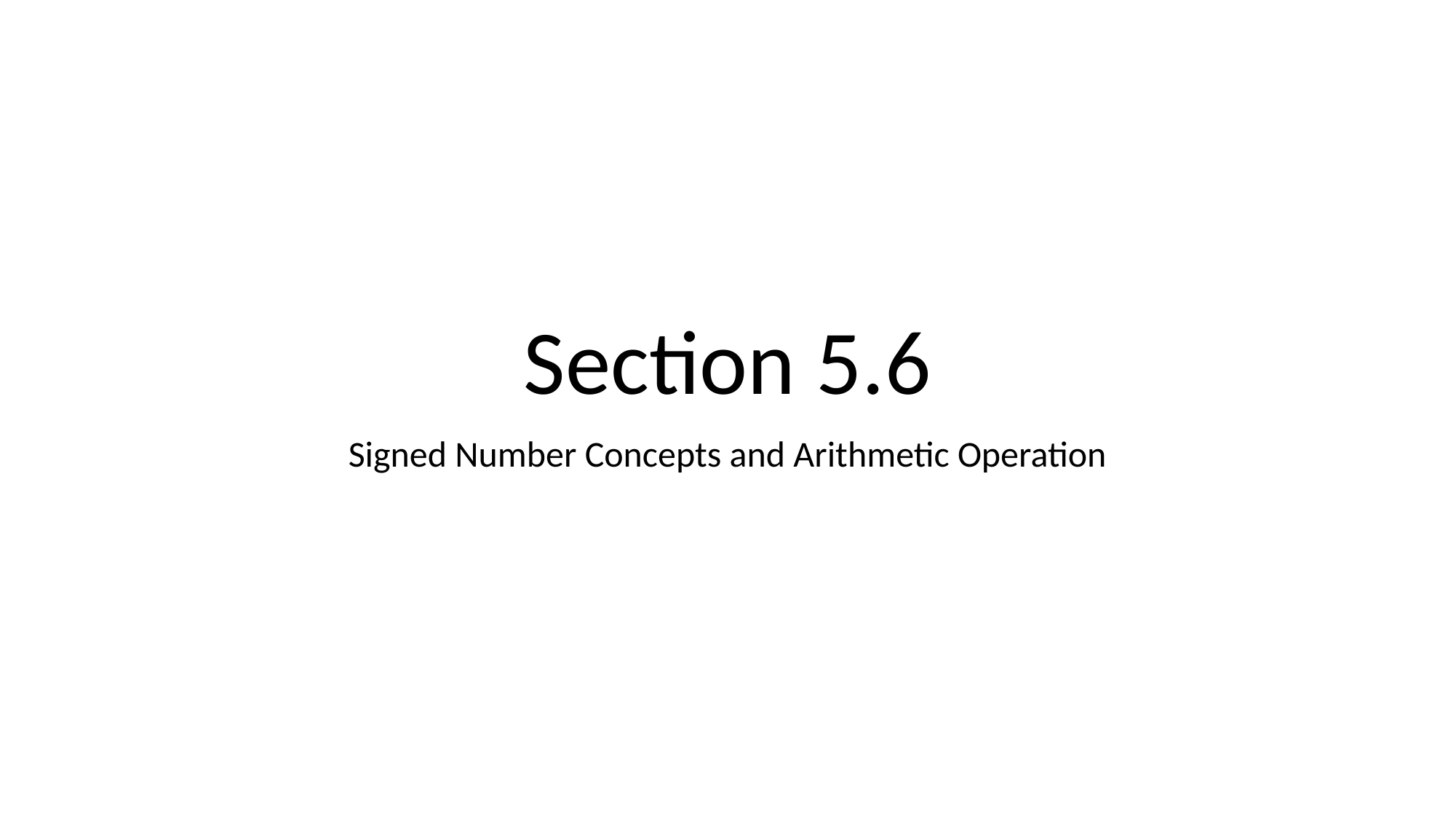

# Section 5.6
Signed Number Concepts and Arithmetic Operation